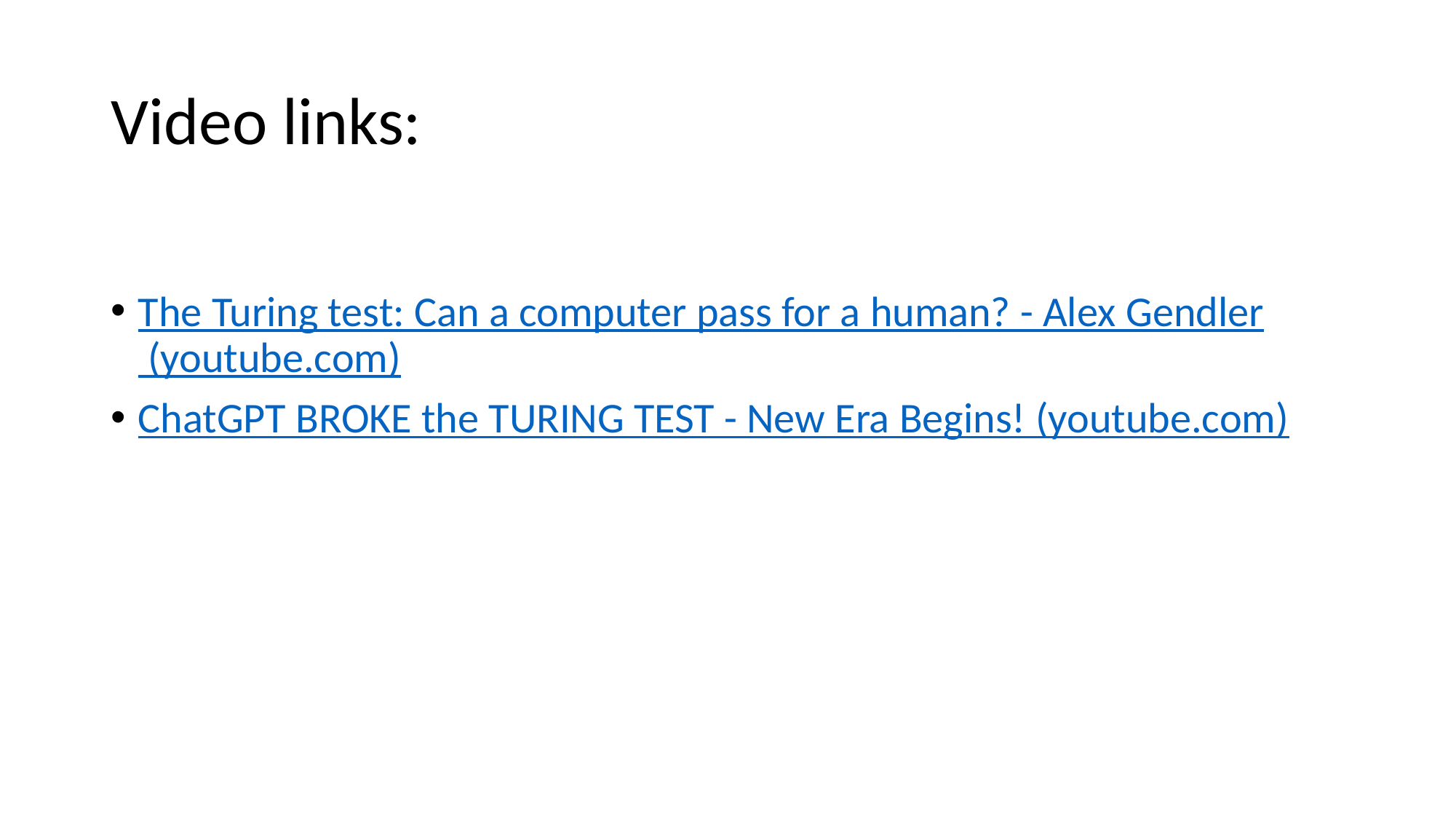

# Video links:

The Turing test: Can a computer pass for a human? - Alex Gendler (youtube.com)
ChatGPT BROKE the TURING TEST - New Era Begins! (youtube.com)